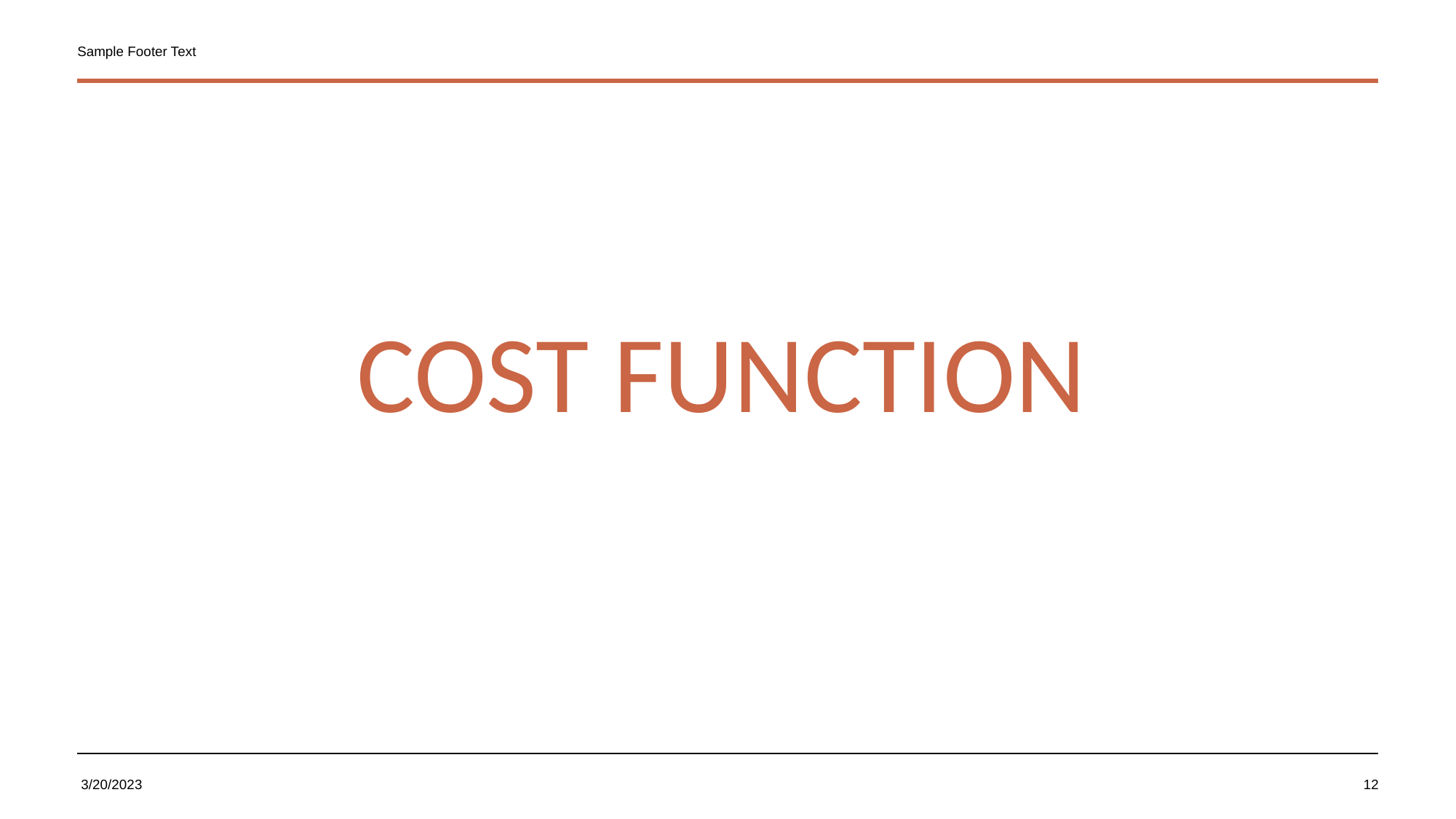

Sample Footer Text
# COST FUNCTION
3/20/2023
12